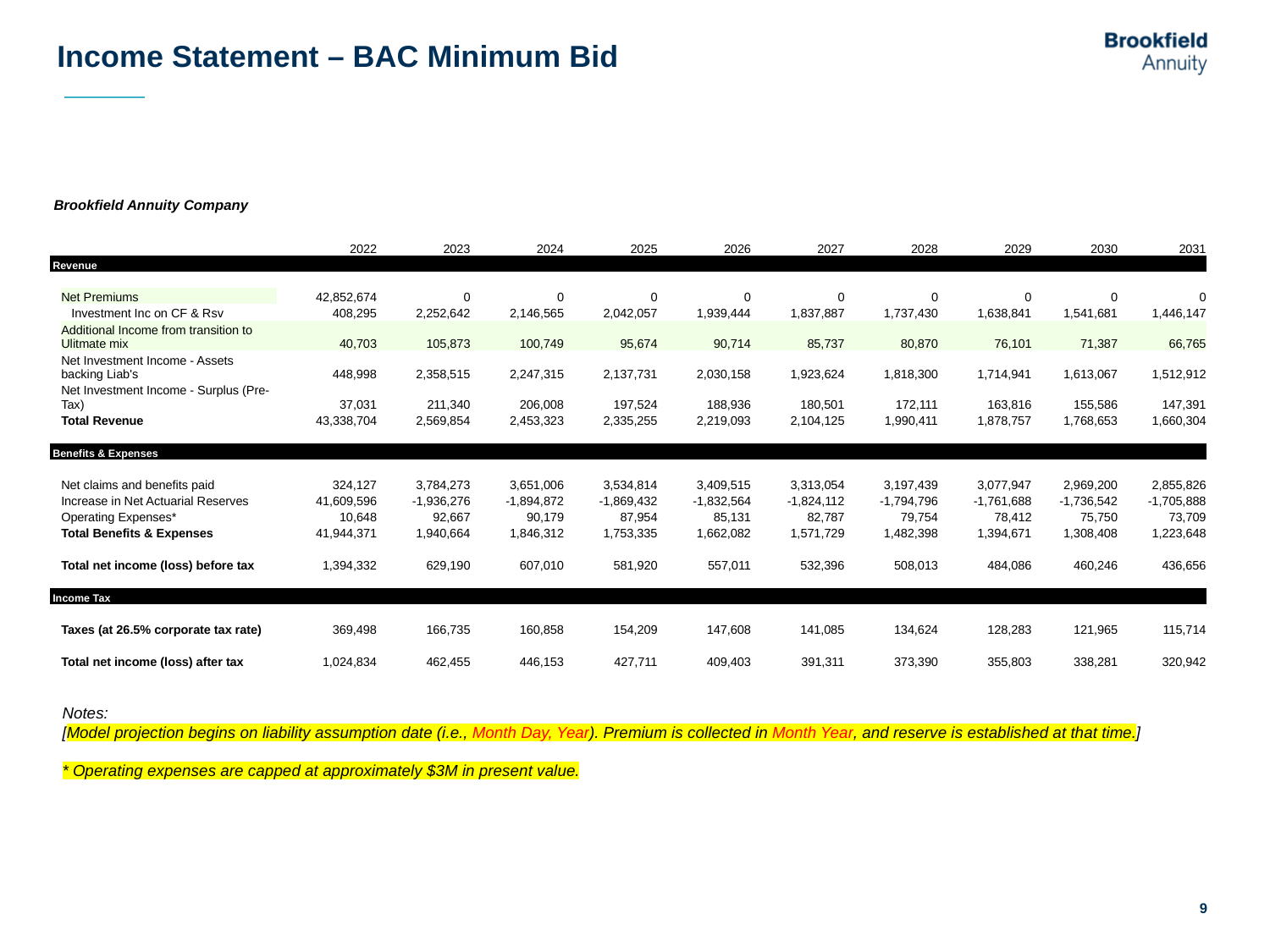

# Income Statement – BAC Minimum Bid
| Brookfield Annuity Company |  | 2022 | 2023 | 2024 | 2025 | 2026 | 2027 | 2028 | 2029 | 2030 | 2031 |
| --- | --- | --- | --- | --- | --- | --- | --- | --- | --- | --- | --- |
| Revenue |  |  |  |  |  |  |  |  |  |  |  |
|  |  |  |  |  |  |  |  |  |  |  |  |
|  | Net Premiums | 42,852,674 | 0 | 0 | 0 | 0 | 0 | 0 | 0 | 0 | 0 |
|  | Investment Inc on CF & Rsv | 408,295 | 2,252,642 | 2,146,565 | 2,042,057 | 1,939,444 | 1,837,887 | 1,737,430 | 1,638,841 | 1,541,681 | 1,446,147 |
|  | Additional Income from transition to Ulitmate mix | 40,703 | 105,873 | 100,749 | 95,674 | 90,714 | 85,737 | 80,870 | 76,101 | 71,387 | 66,765 |
|  | Net Investment Income - Assets backing Liab's | 448,998 | 2,358,515 | 2,247,315 | 2,137,731 | 2,030,158 | 1,923,624 | 1,818,300 | 1,714,941 | 1,613,067 | 1,512,912 |
|  | Net Investment Income - Surplus (Pre-Tax) | 37,031 | 211,340 | 206,008 | 197,524 | 188,936 | 180,501 | 172,111 | 163,816 | 155,586 | 147,391 |
|  | Total Revenue | 43,338,704 | 2,569,854 | 2,453,323 | 2,335,255 | 2,219,093 | 2,104,125 | 1,990,411 | 1,878,757 | 1,768,653 | 1,660,304 |
|  |  |  |  |  |  |  |  |  |  |  |  |
| Benefits & Expenses |  |  |  |  |  |  |  |  |  |  |  |
|  |  |  |  |  |  |  |  |  |  |  |  |
|  | Net claims and benefits paid | 324,127 | 3,784,273 | 3,651,006 | 3,534,814 | 3,409,515 | 3,313,054 | 3,197,439 | 3,077,947 | 2,969,200 | 2,855,826 |
|  | Increase in Net Actuarial Reserves | 41,609,596 | -1,936,276 | -1,894,872 | -1,869,432 | -1,832,564 | -1,824,112 | -1,794,796 | -1,761,688 | -1,736,542 | -1,705,888 |
|  | Operating Expenses\* | 10,648 | 92,667 | 90,179 | 87,954 | 85,131 | 82,787 | 79,754 | 78,412 | 75,750 | 73,709 |
|  | Total Benefits & Expenses | 41,944,371 | 1,940,664 | 1,846,312 | 1,753,335 | 1,662,082 | 1,571,729 | 1,482,398 | 1,394,671 | 1,308,408 | 1,223,648 |
|  |  |  |  |  |  |  |  |  |  |  |  |
|  | Total net income (loss) before tax | 1,394,332 | 629,190 | 607,010 | 581,920 | 557,011 | 532,396 | 508,013 | 484,086 | 460,246 | 436,656 |
|  |  |  |  |  |  |  |  |  |  |  |  |
| Income Tax |  |  |  |  |  |  |  |  |  |  |  |
|  |  |  |  |  |  |  |  |  |  |  |  |
|  | Taxes (at 26.5% corporate tax rate) | 369,498 | 166,735 | 160,858 | 154,209 | 147,608 | 141,085 | 134,624 | 128,283 | 121,965 | 115,714 |
|  |  |  |  |  |  |  |  |  |  |  |  |
|  | Total net income (loss) after tax | 1,024,834 | 462,455 | 446,153 | 427,711 | 409,403 | 391,311 | 373,390 | 355,803 | 338,281 | 320,942 |
Notes:
[Model projection begins on liability assumption date (i.e., Month Day, Year). Premium is collected in Month Year, and reserve is established at that time.]

* Operating expenses are capped at approximately $3M in present value.
9